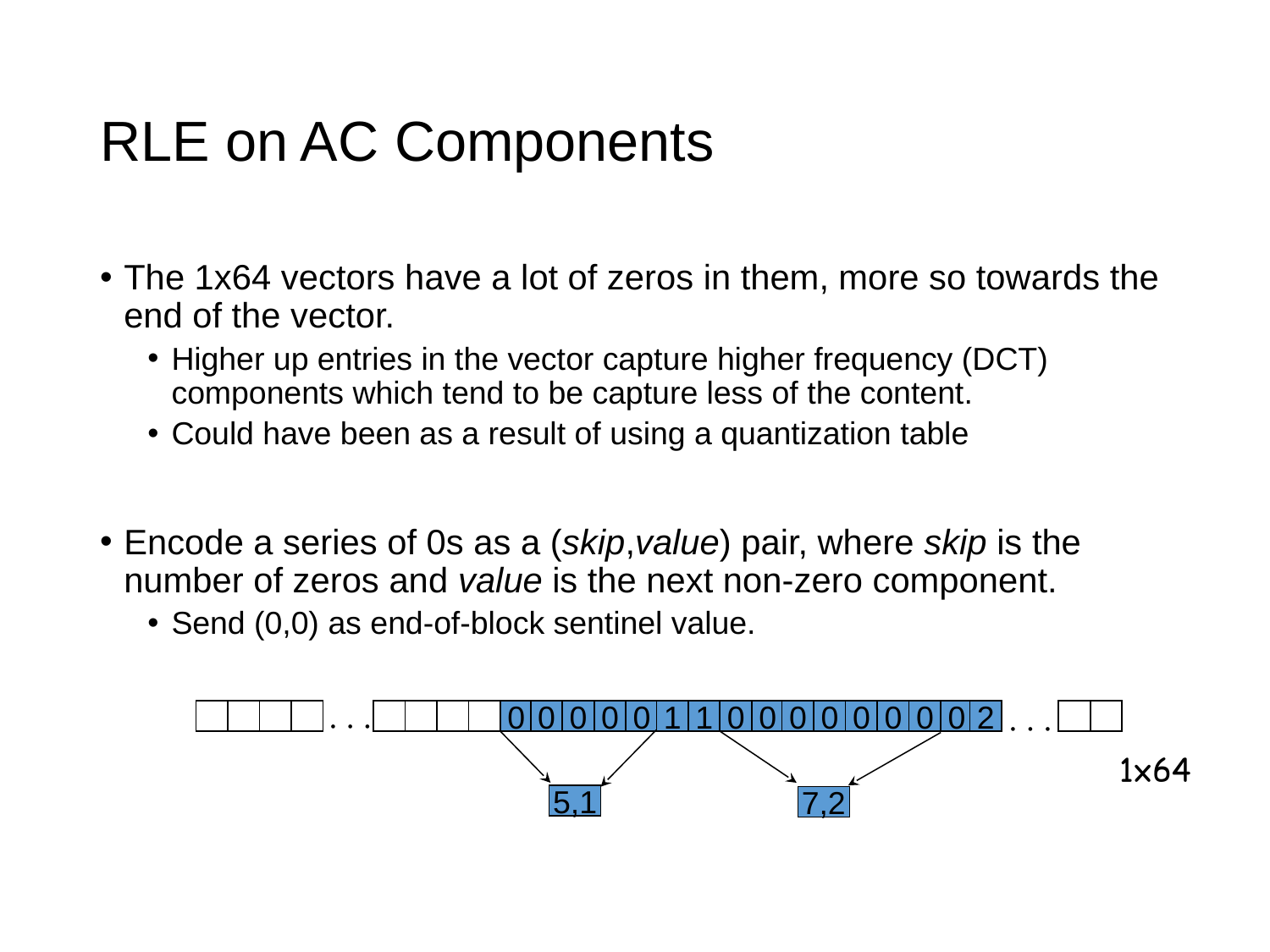

# RLE on AC Components

The 1x64 vectors have a lot of zeros in them, more so towards the end of the vector.
Higher up entries in the vector capture higher frequency (DCT) components which tend to be capture less of the content.
Could have been as a result of using a quantization table

Encode a series of 0s as a (skip,value) pair, where skip is the number of zeros and value is the next non-zero component.
Send (0,0) as end-of-block sentinel value.

. . .
. . .

0
0
0
0
0
1
1
0
0
0
0
0
0
0
0
2

1x64
5,1
7,2